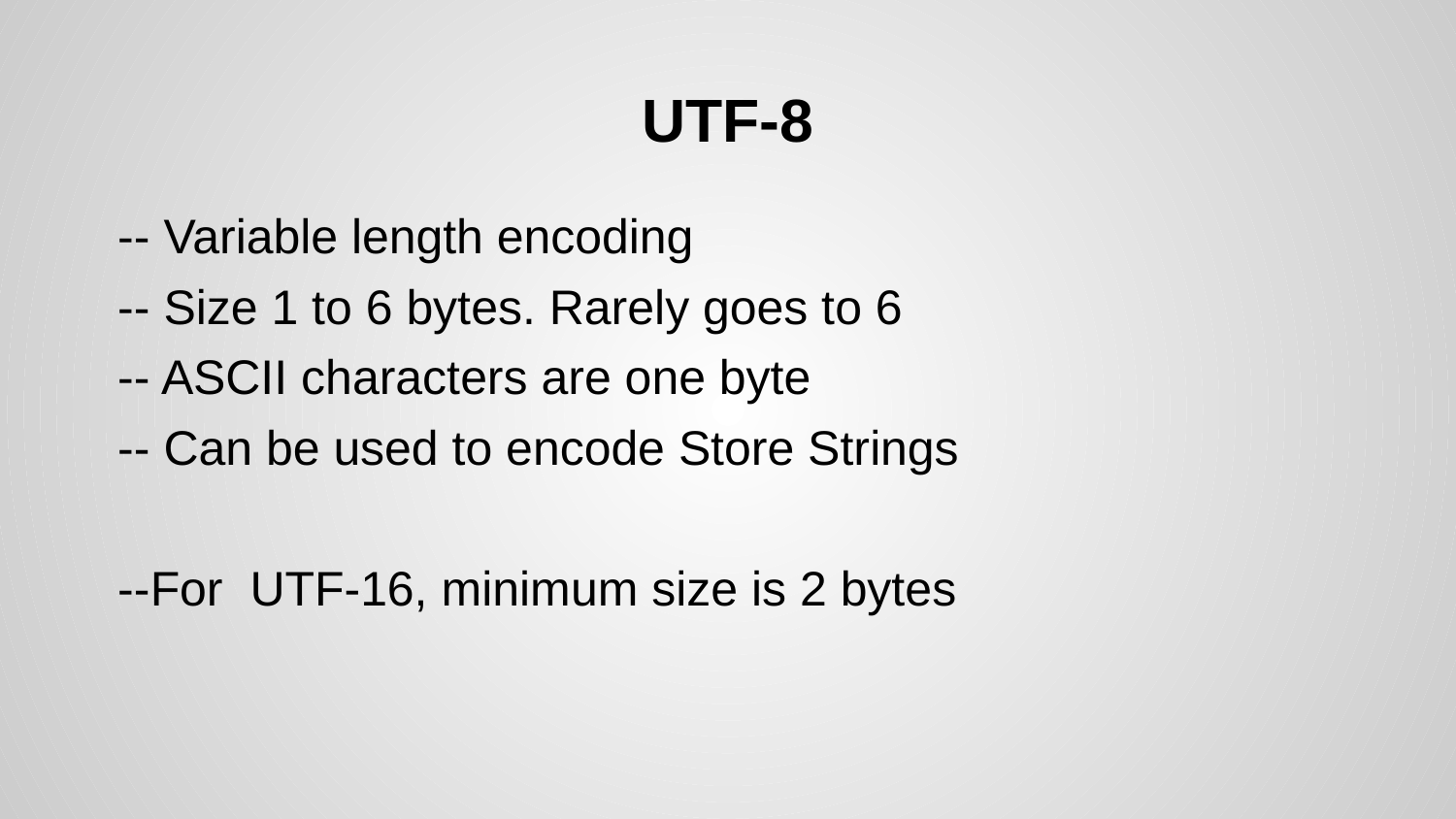

# UTF-8
-- Variable length encoding
-- Size 1 to 6 bytes. Rarely goes to 6
-- ASCII characters are one byte
-- Can be used to encode Store Strings

--For  UTF-16, minimum size is 2 bytes